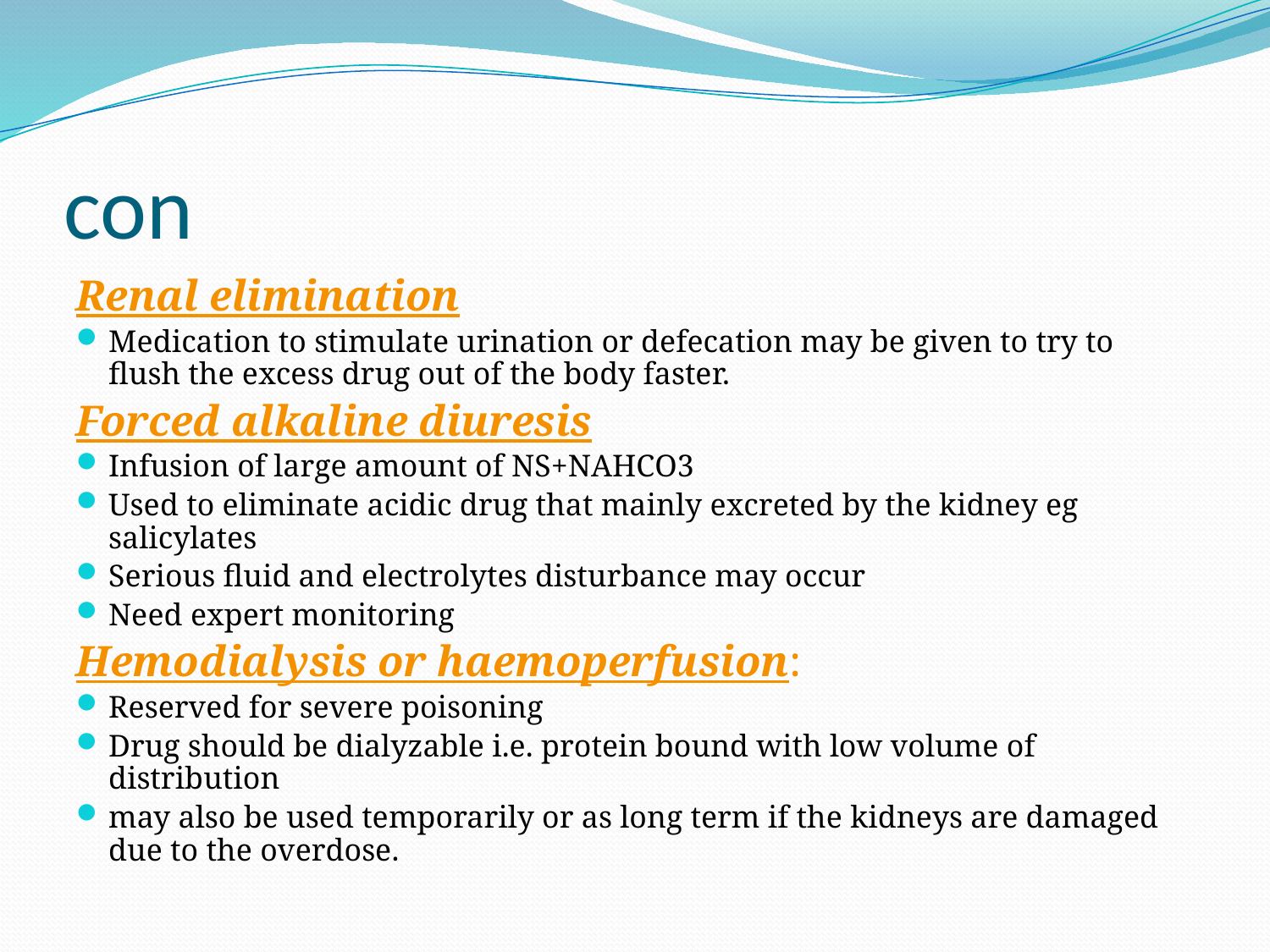

# con
Renal elimination
Medication to stimulate urination or defecation may be given to try to flush the excess drug out of the body faster.
Forced alkaline diuresis
Infusion of large amount of NS+NAHCO3
Used to eliminate acidic drug that mainly excreted by the kidney eg salicylates
Serious fluid and electrolytes disturbance may occur
Need expert monitoring
Hemodialysis or haemoperfusion:
Reserved for severe poisoning
Drug should be dialyzable i.e. protein bound with low volume of distribution
may also be used temporarily or as long term if the kidneys are damaged due to the overdose.